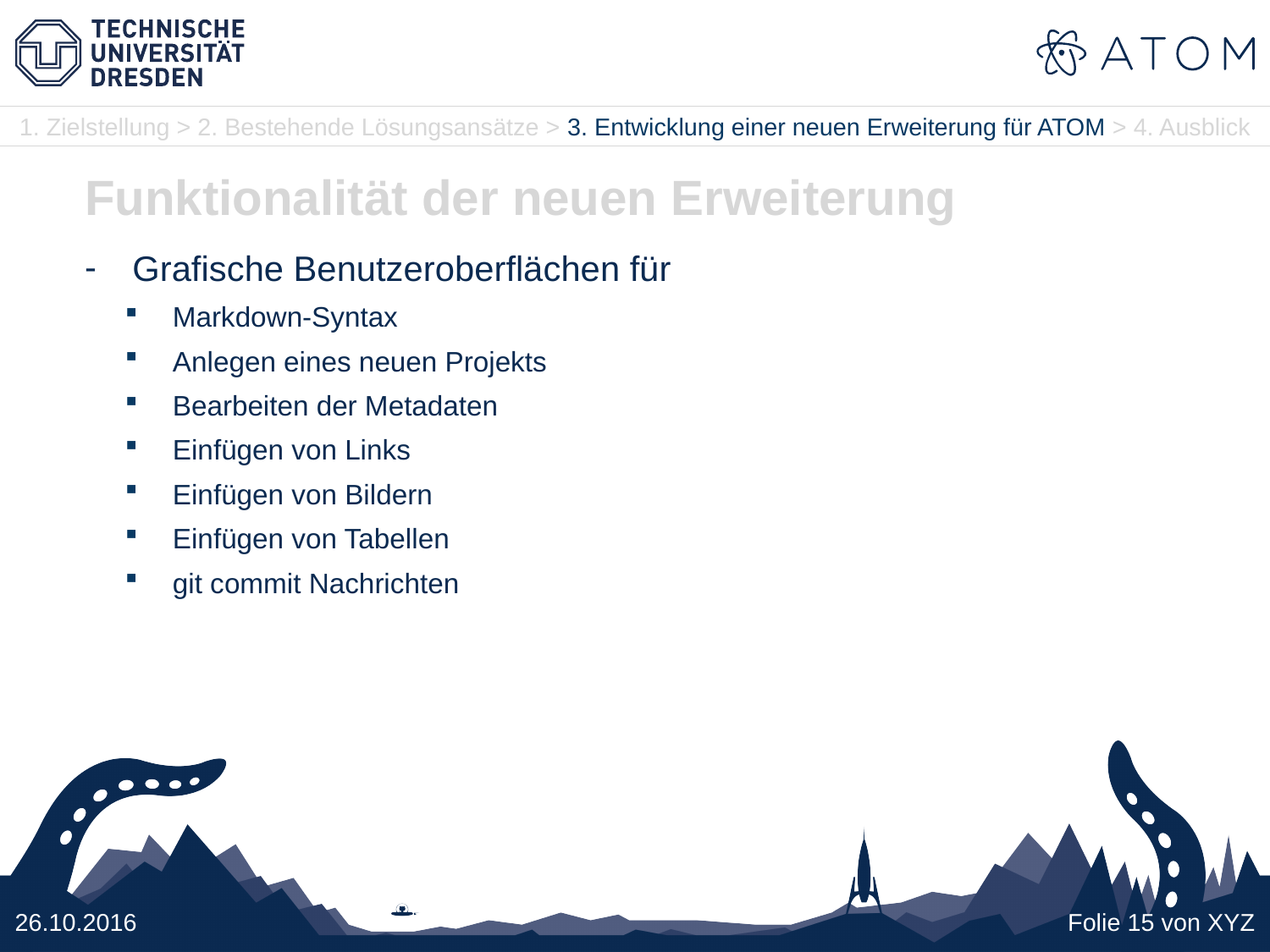

Funktionalität der neuen Erweiterung
Grafische Benutzeroberflächen für
Markdown-Syntax
Anlegen eines neuen Projekts
Bearbeiten der Metadaten
Einfügen von Links
Einfügen von Bildern
Einfügen von Tabellen
git commit Nachrichten

26.10.2016
Folie 15 von XYZ